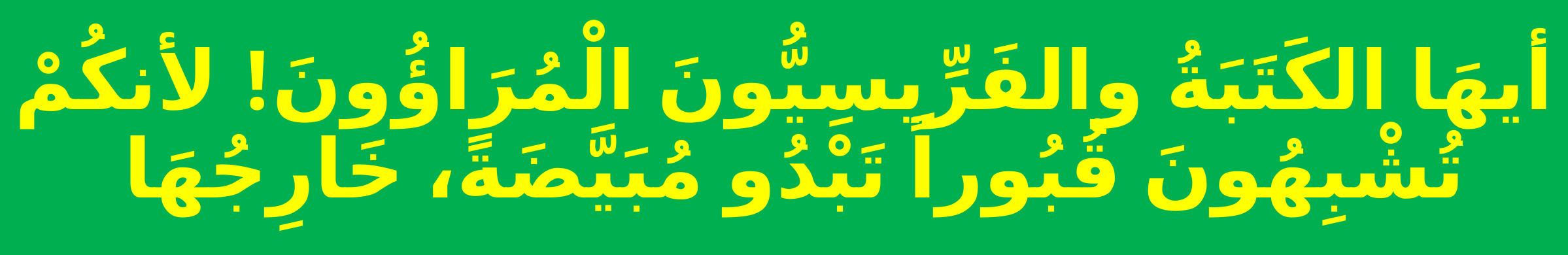

# أيهَا الكَتَبَةُ والفَرِّيسِيُّونَ الْمُرَاؤُونَ! لأنكُمْ تُشْبِهُونَ قُبُوراً تَبْدُو مُبَيَّضَةً، خَارِجُهَا